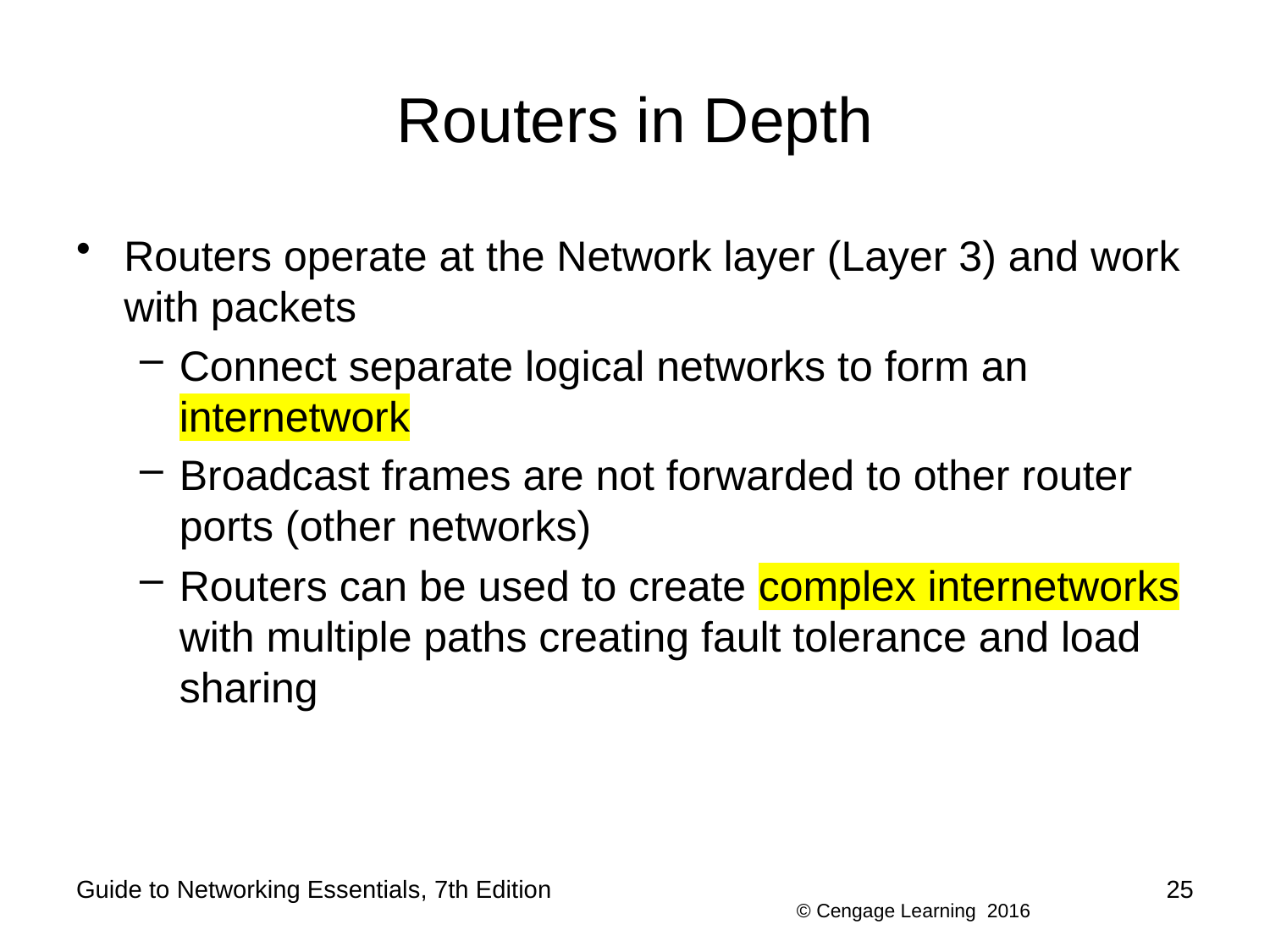

# Routers in Depth
Routers operate at the Network layer (Layer 3) and work with packets
Connect separate logical networks to form an internetwork
Broadcast frames are not forwarded to other router ports (other networks)
Routers can be used to create complex internetworks with multiple paths creating fault tolerance and load sharing

Guide to Networking Essentials, 7th Edition
25